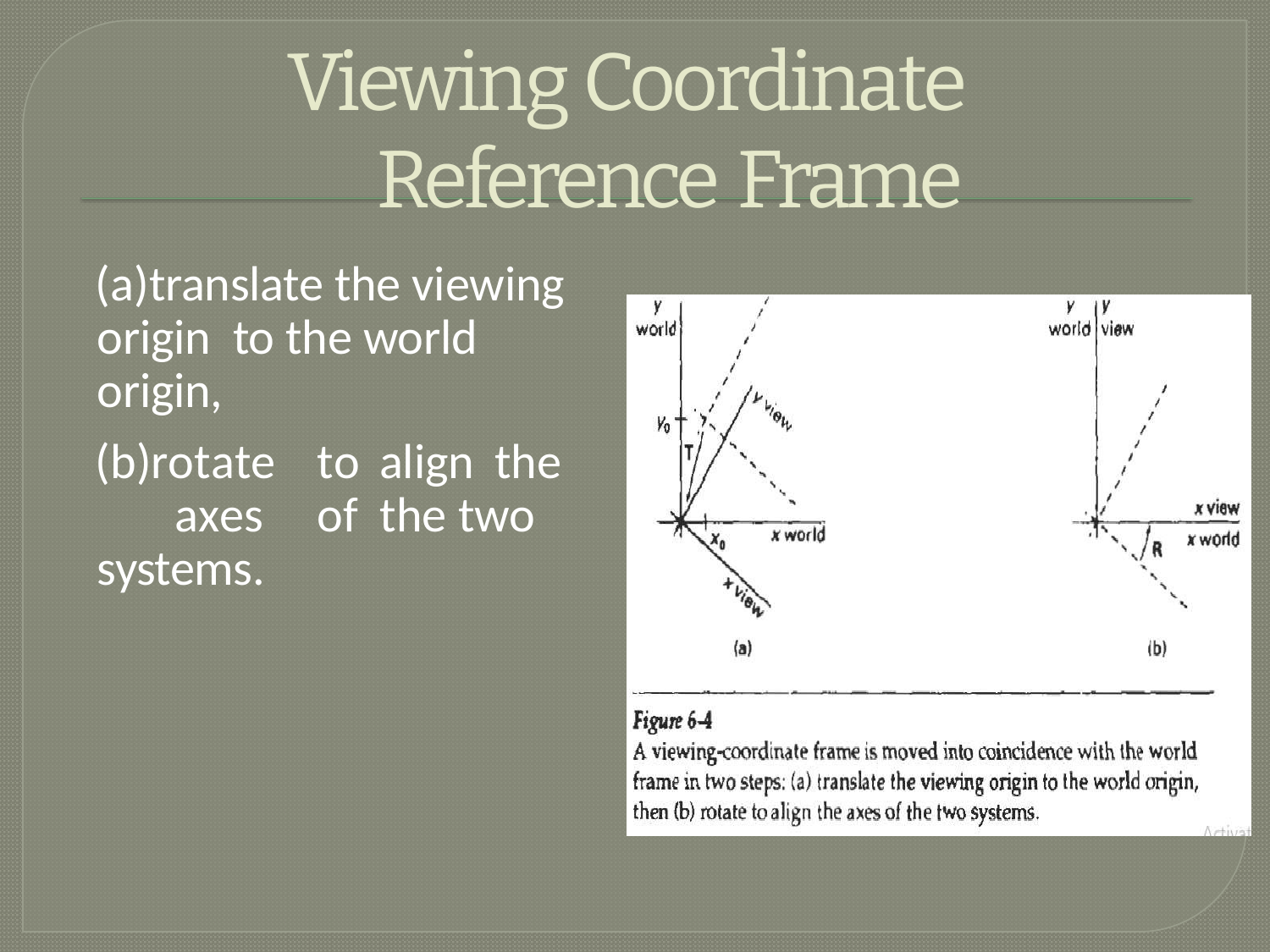

# Viewing Coordinate Reference Frame
translate the viewing origin  to the world origin,
rotate	to	align	the	axes	of  the two systems.